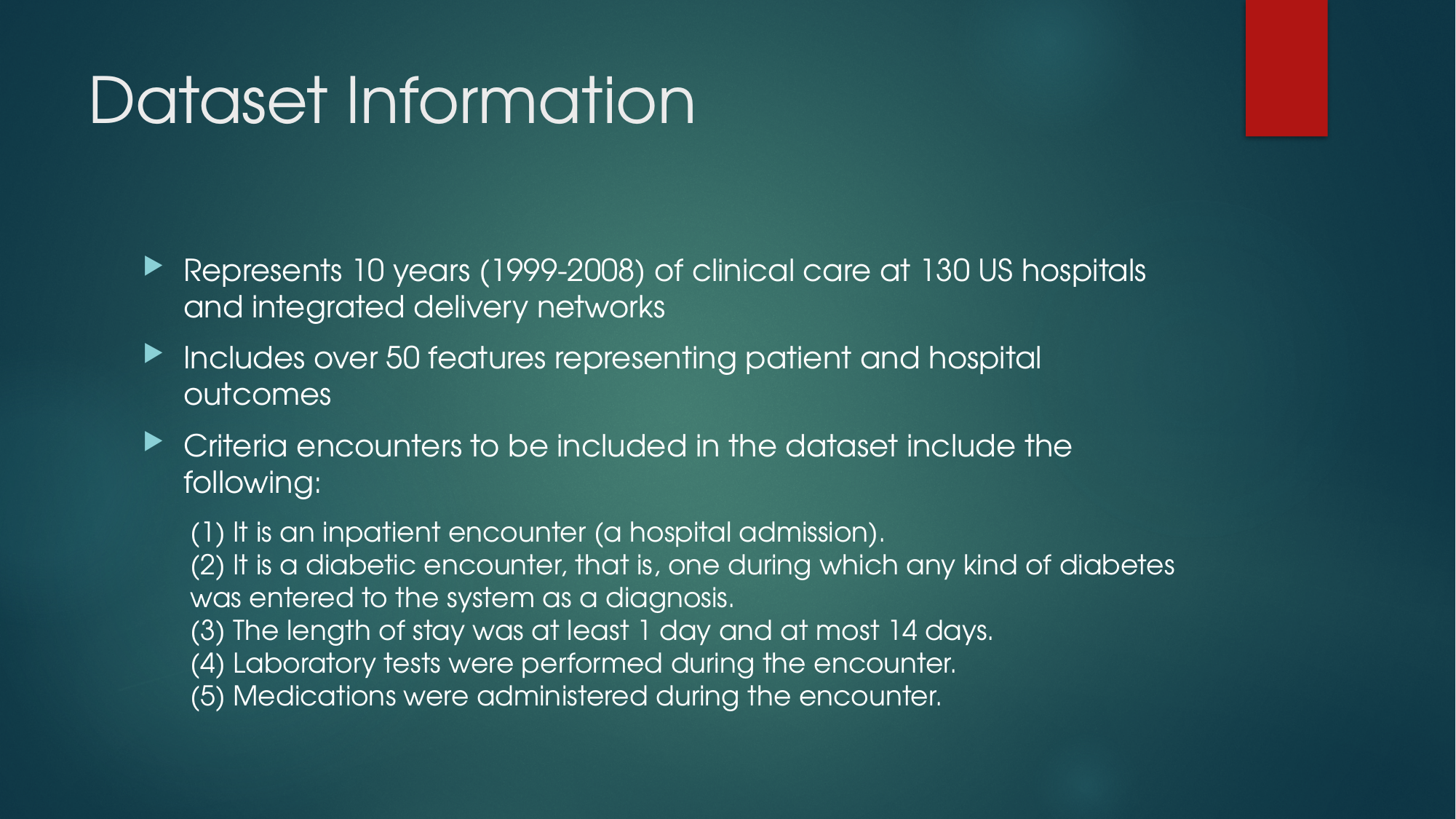

# Dataset Information
Represents 10 years (1999-2008) of clinical care at 130 US hospitals and integrated delivery networks
Includes over 50 features representing patient and hospital outcomes
Criteria encounters to be included in the dataset include the following:
(1) It is an inpatient encounter (a hospital admission).
(2) It is a diabetic encounter, that is, one during which any kind of diabetes was entered to the system as a diagnosis.
(3) The length of stay was at least 1 day and at most 14 days.
(4) Laboratory tests were performed during the encounter.
(5) Medications were administered during the encounter.